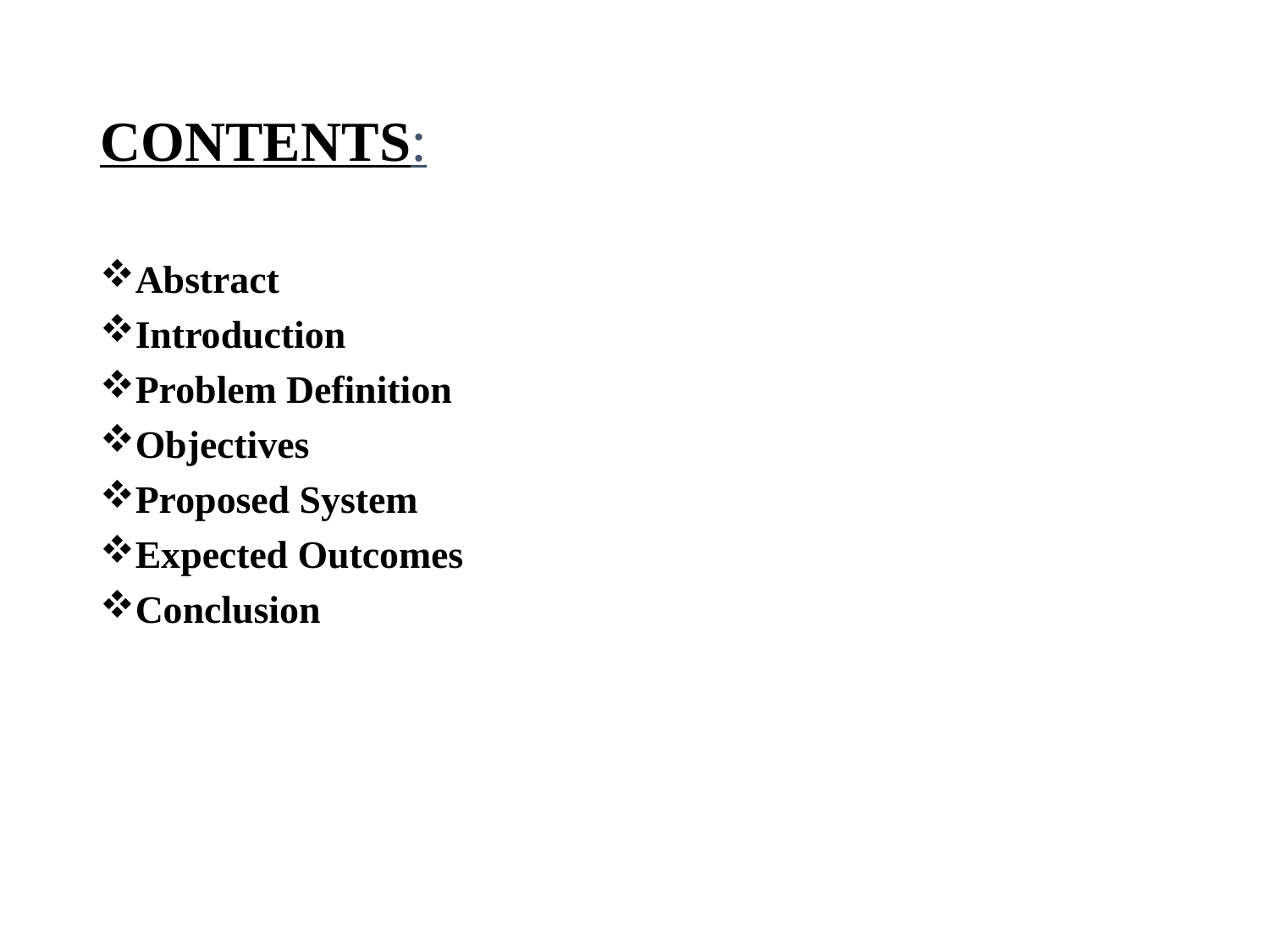

# CONTENTS:
Abstract
Introduction
Problem Definition
Objectives
Proposed System
Expected Outcomes
Conclusion